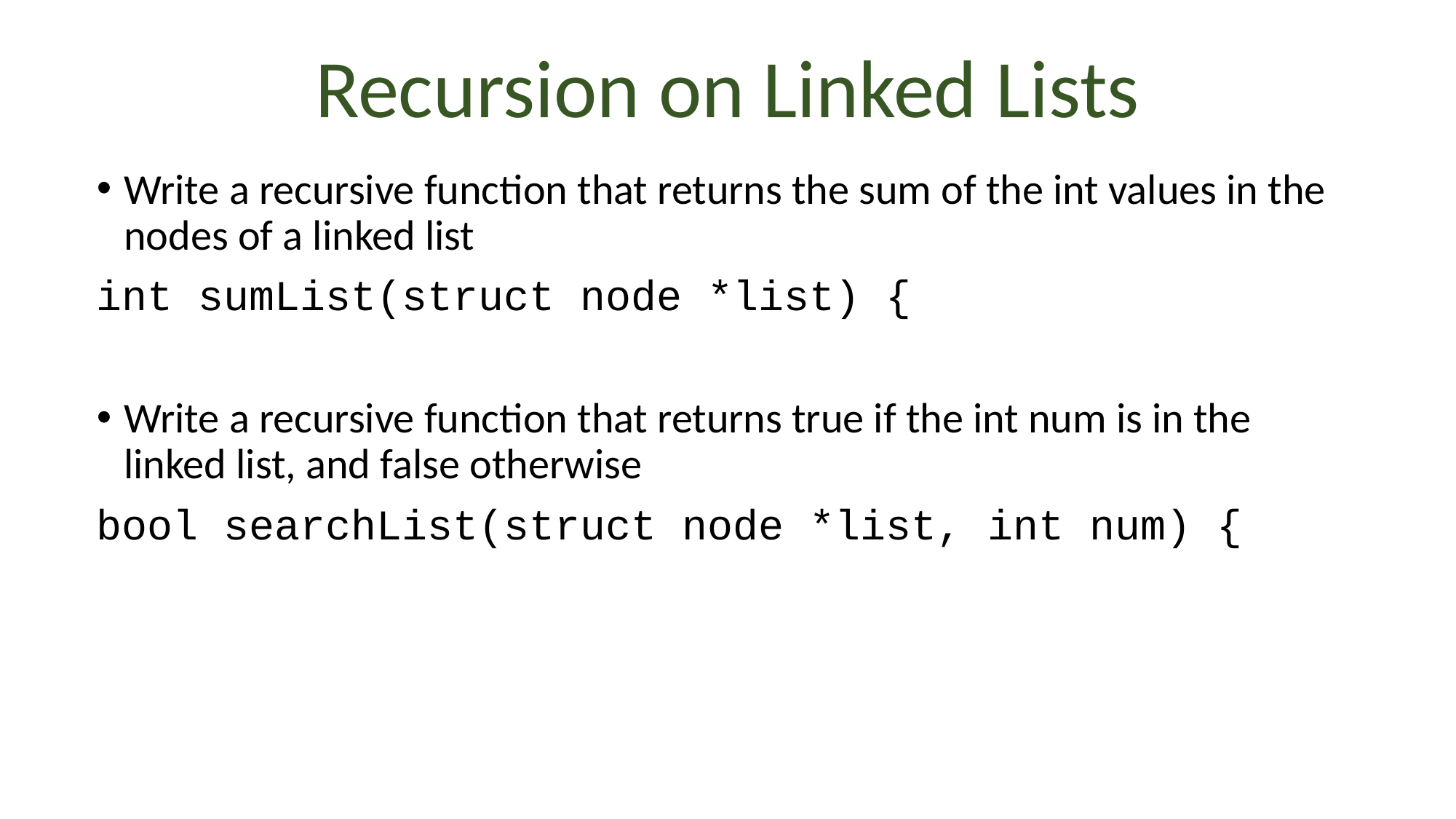

# Recursion on Linked Lists
Write a recursive function that returns the sum of the int values in the nodes of a linked list
int sumList(struct node *list) {

Write a recursive function that returns true if the int num is in the linked list, and false otherwise
bool searchList(struct node *list, int num) {